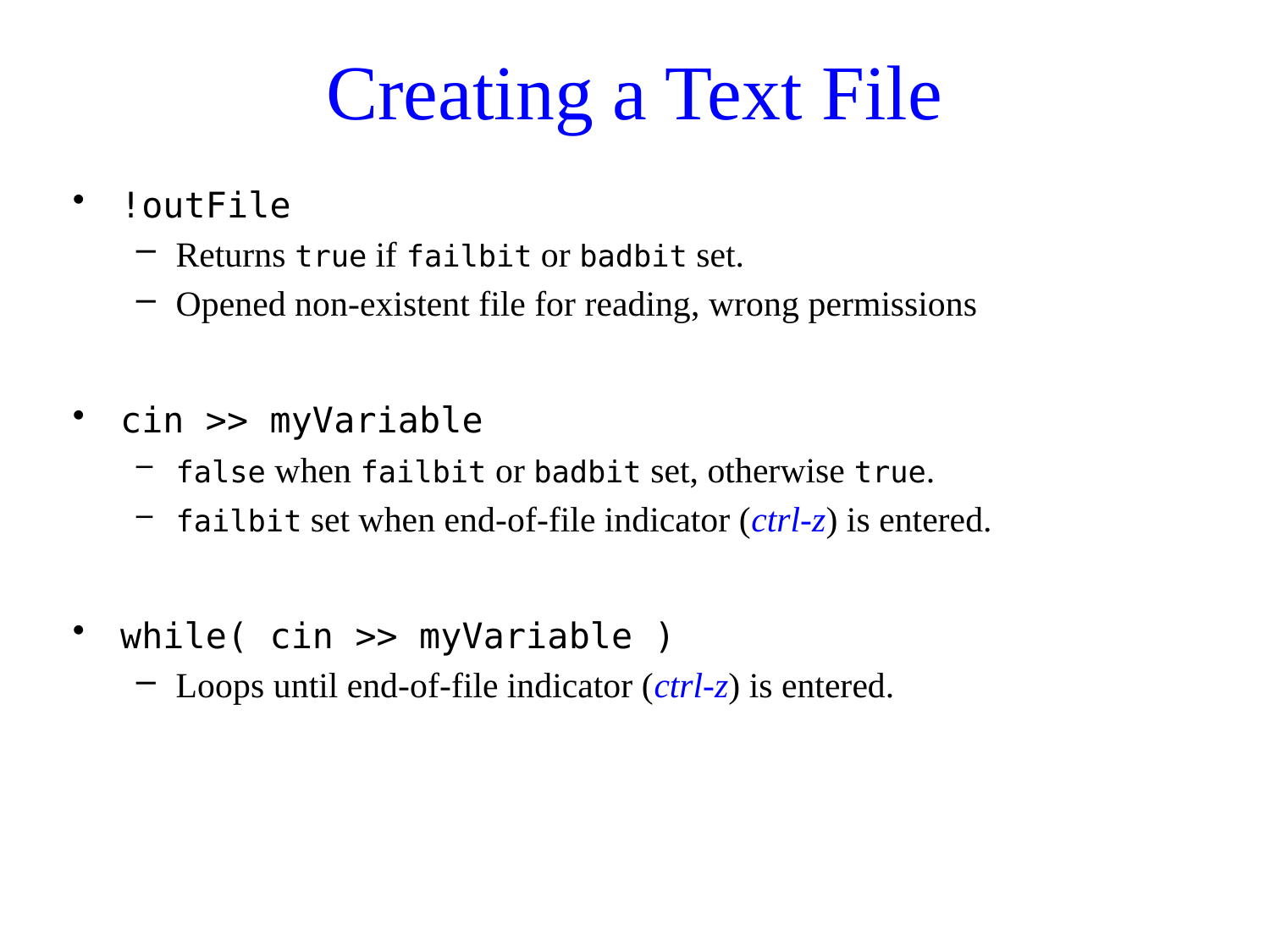

# Creating a Text File
!outFile
Returns true if failbit or badbit set.
Opened non-existent file for reading, wrong permissions

cin >> myVariable
false when failbit or badbit set, otherwise true.
failbit set when end-of-file indicator (ctrl-z) is entered.

while( cin >> myVariable )
Loops until end-of-file indicator (ctrl-z) is entered.